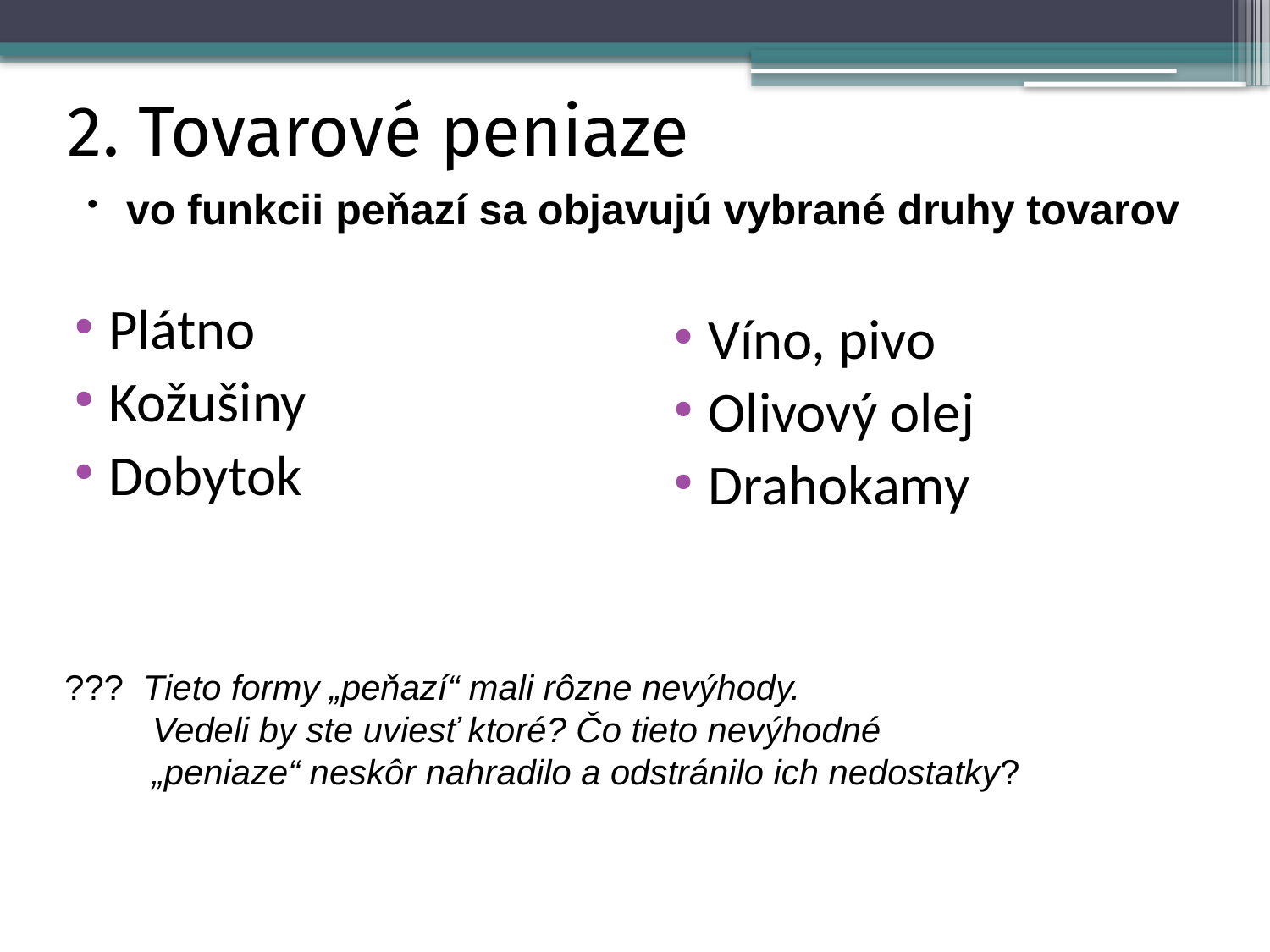

# 2. Tovarové peniaze
 vo funkcii peňazí sa objavujú vybrané druhy tovarov
Plátno
Kožušiny
Dobytok

Víno, pivo
Olivový olej
Drahokamy

???  Tieto formy „peňazí“ mali rôzne nevýhody.
         Vedeli by ste uviesť ktoré? Čo tieto nevýhodné
         „peniaze“ neskôr nahradilo a odstránilo ich nedostatky?